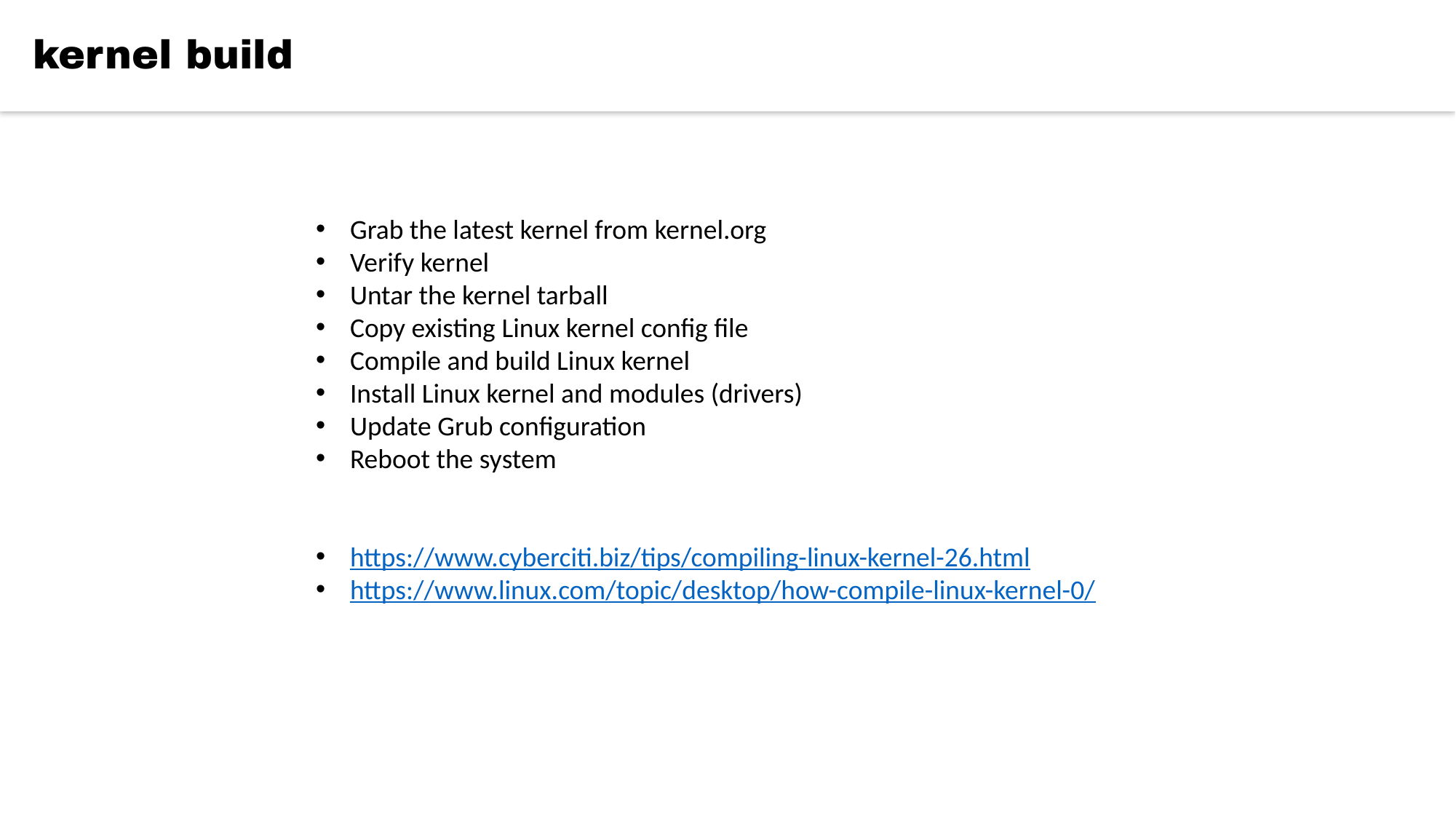

kernel build
Grab the latest kernel from kernel.org
Verify kernel
Untar the kernel tarball
Copy existing Linux kernel config file
Compile and build Linux kernel
Install Linux kernel and modules (drivers)
Update Grub configuration
Reboot the system

https://www.cyberciti.biz/tips/compiling-linux-kernel-26.html
https://www.linux.com/topic/desktop/how-compile-linux-kernel-0/